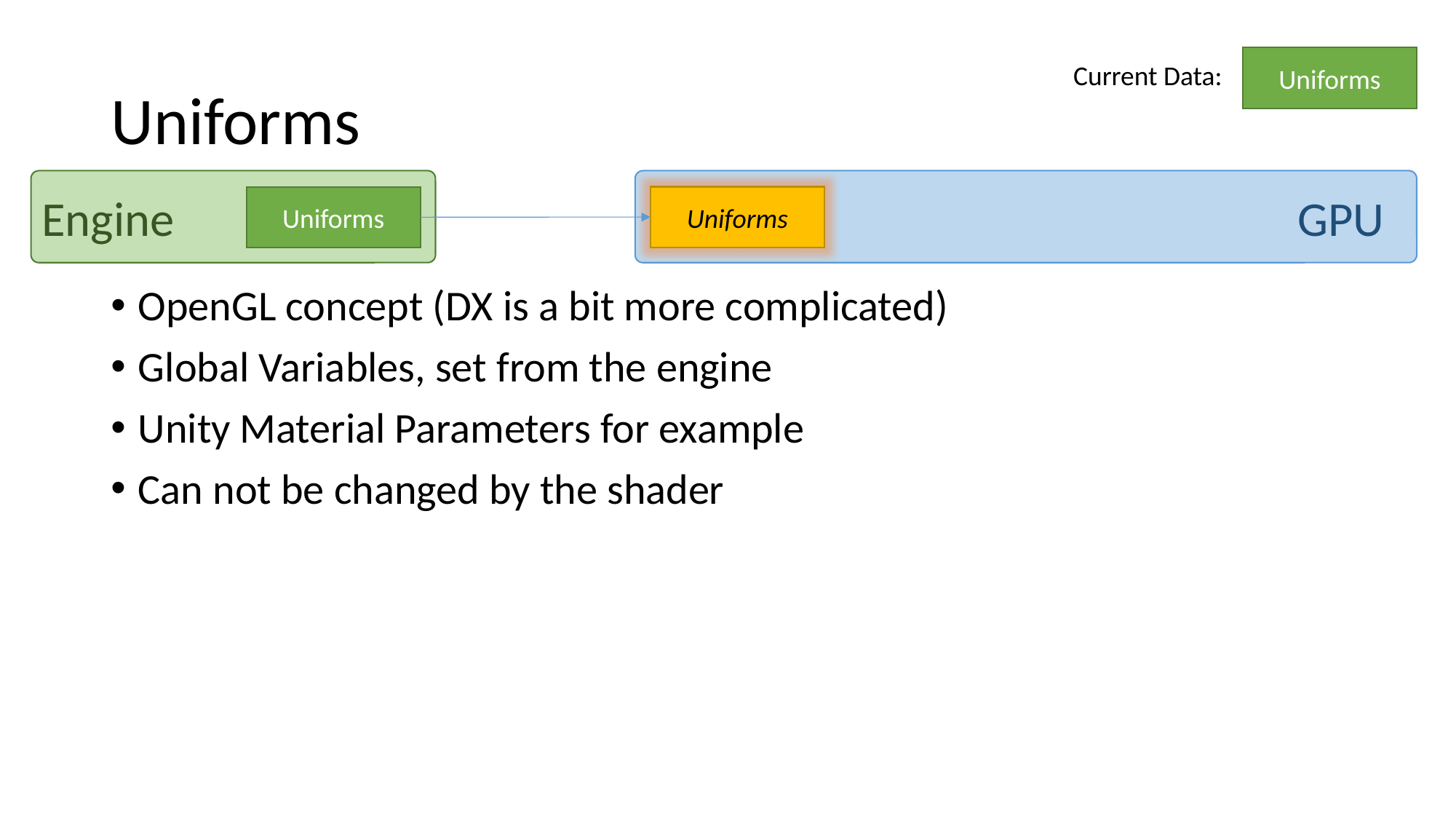

# Uniforms
Uniforms
Current Data:

Engine
GPU
Uniforms
Uniforms
OpenGL concept (DX is a bit more complicated)
Global Variables, set from the engine
Unity Material Parameters for example
Can not be changed by the shader